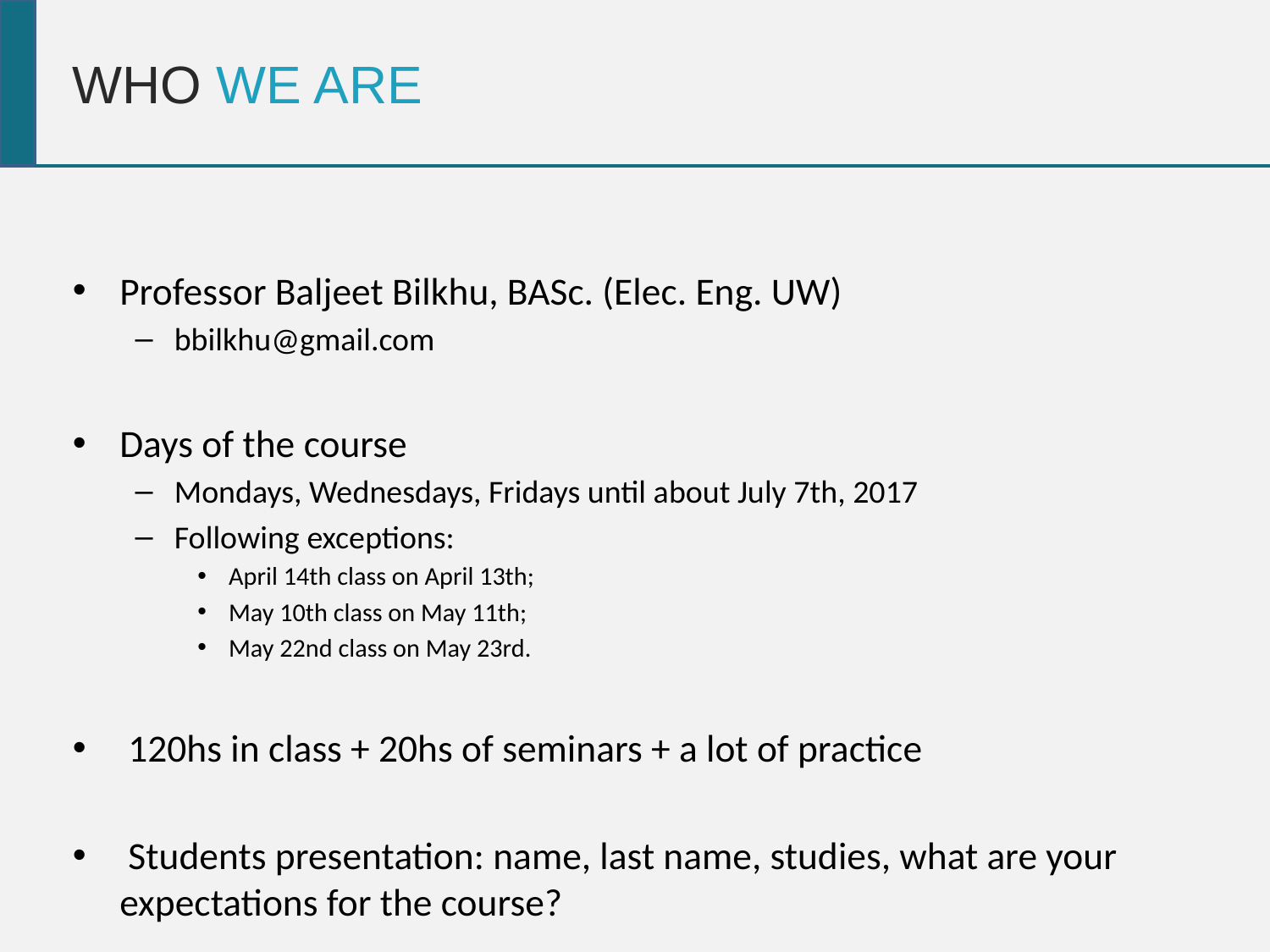

WHO WE ARE

Professor Baljeet Bilkhu, BASc. (Elec. Eng. UW)
bbilkhu@gmail.com

Days of the course
Mondays, Wednesdays, Fridays until about July 7th, 2017
Following exceptions:
April 14th class on April 13th;
May 10th class on May 11th;
May 22nd class on May 23rd.

 120hs in class + 20hs of seminars + a lot of practice

 Students presentation: name, last name, studies, what are your expectations for the course?